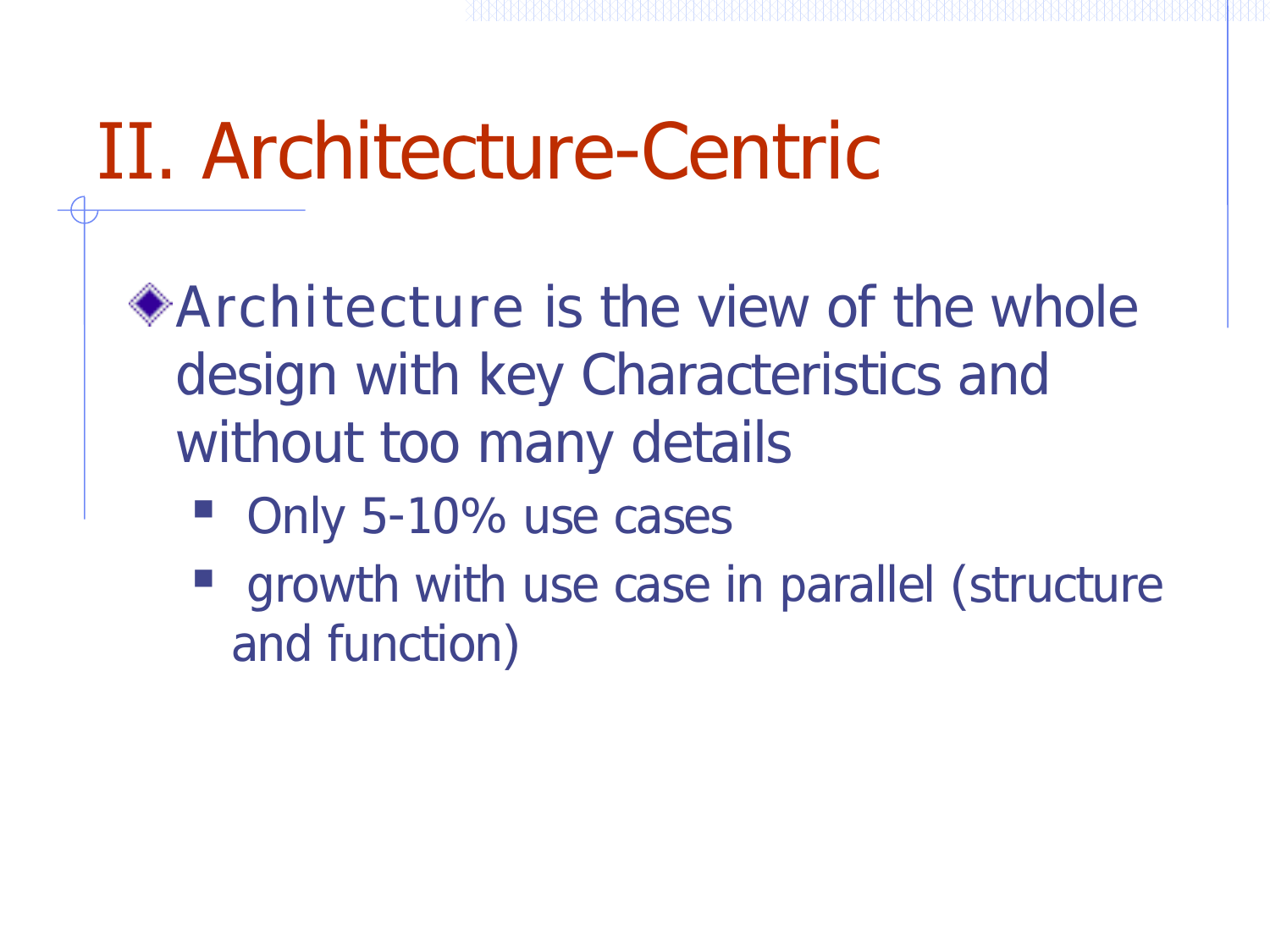

# II. Architecture-Centric
Architecture is the view of the whole design with key Characteristics and without too many details
 Only 5-10% use cases
 growth with use case in parallel (structure and function)